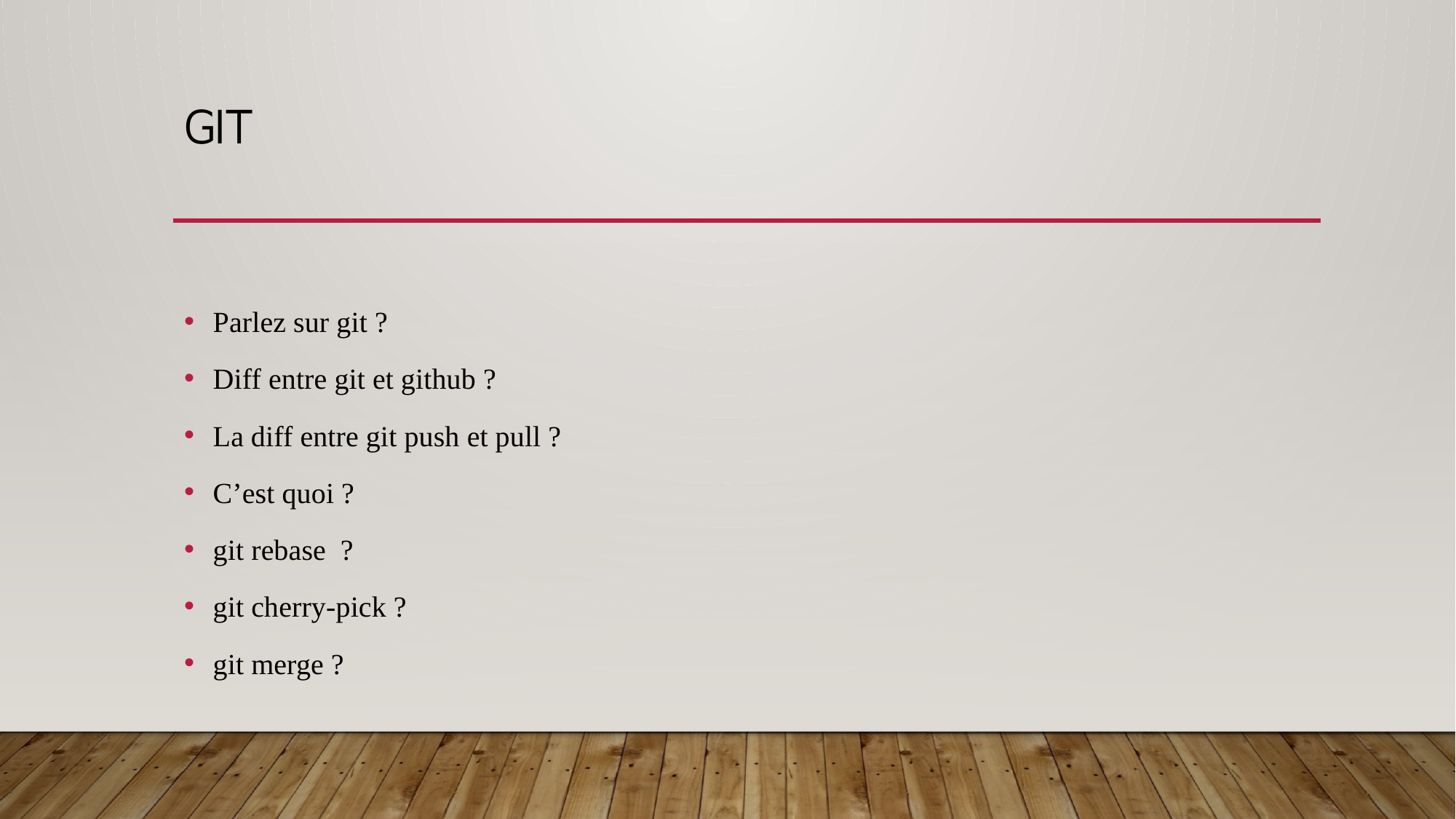

# GIT

Parlez sur git ?
Diff entre git et github ?
La diff entre git push et pull ?
C’est quoi ?
git rebase  ?
git cherry-pick ?
git merge ?